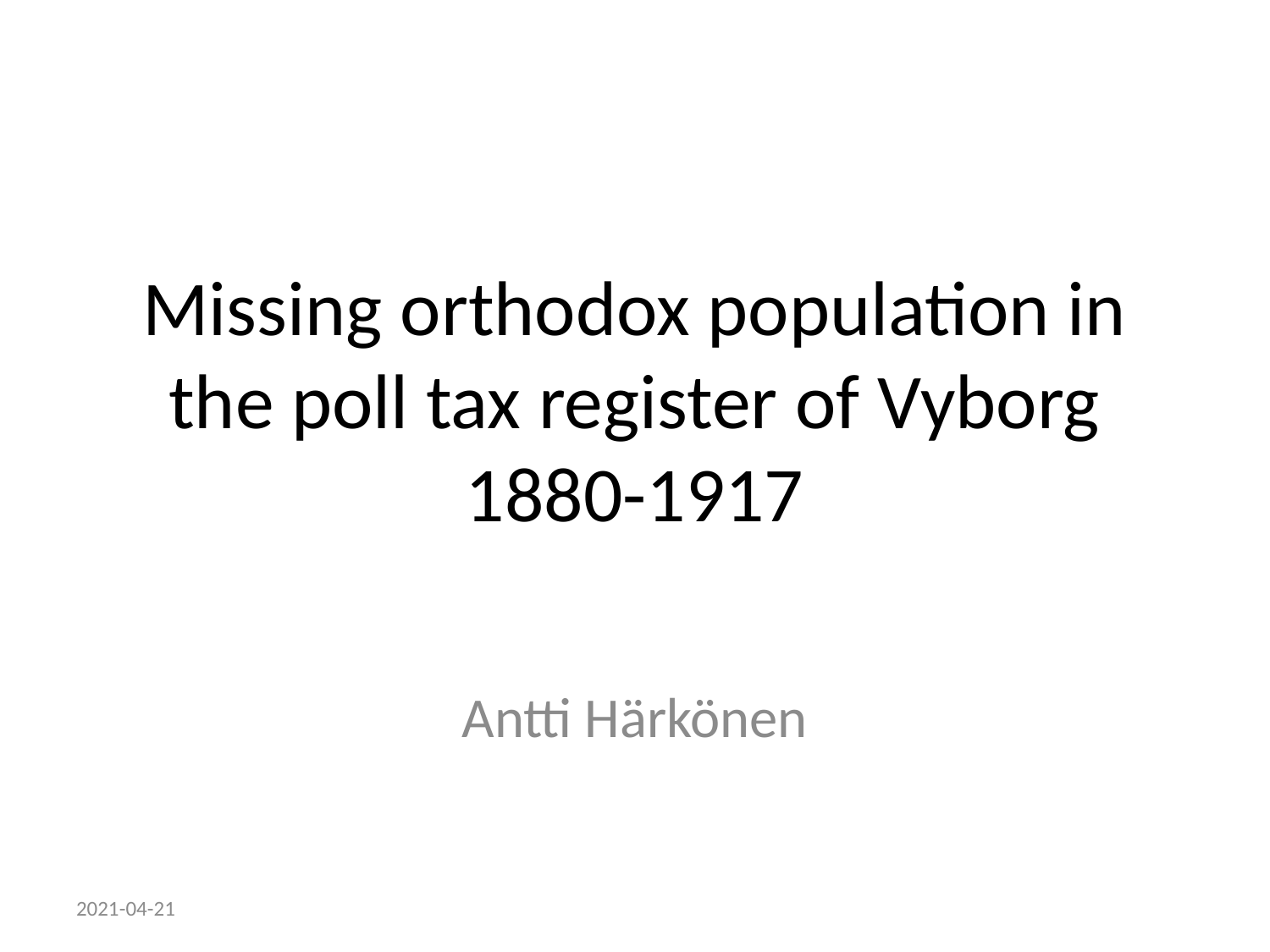

# Missing orthodox population in the poll tax register of Vyborg 1880-1917
Antti Härkönen
2021-04-21